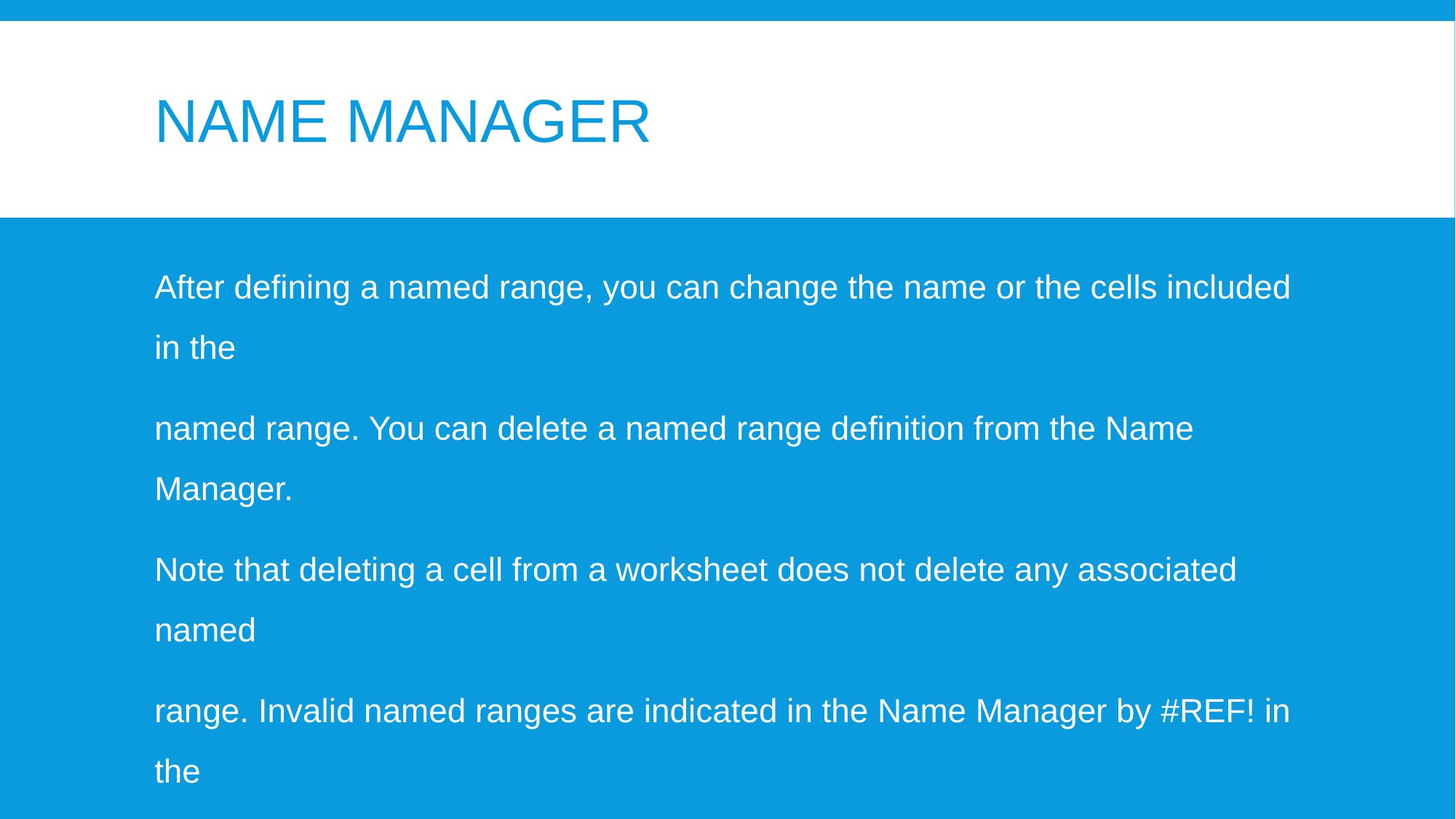

# Name manager
After defining a named range, you can change the name or the cells included in the
named range. You can delete a named range definition from the Name Manager.
Note that deleting a cell from a worksheet does not delete any associated named
range. Invalid named ranges are indicated in the Name Manager by #REF! in the
Value column.